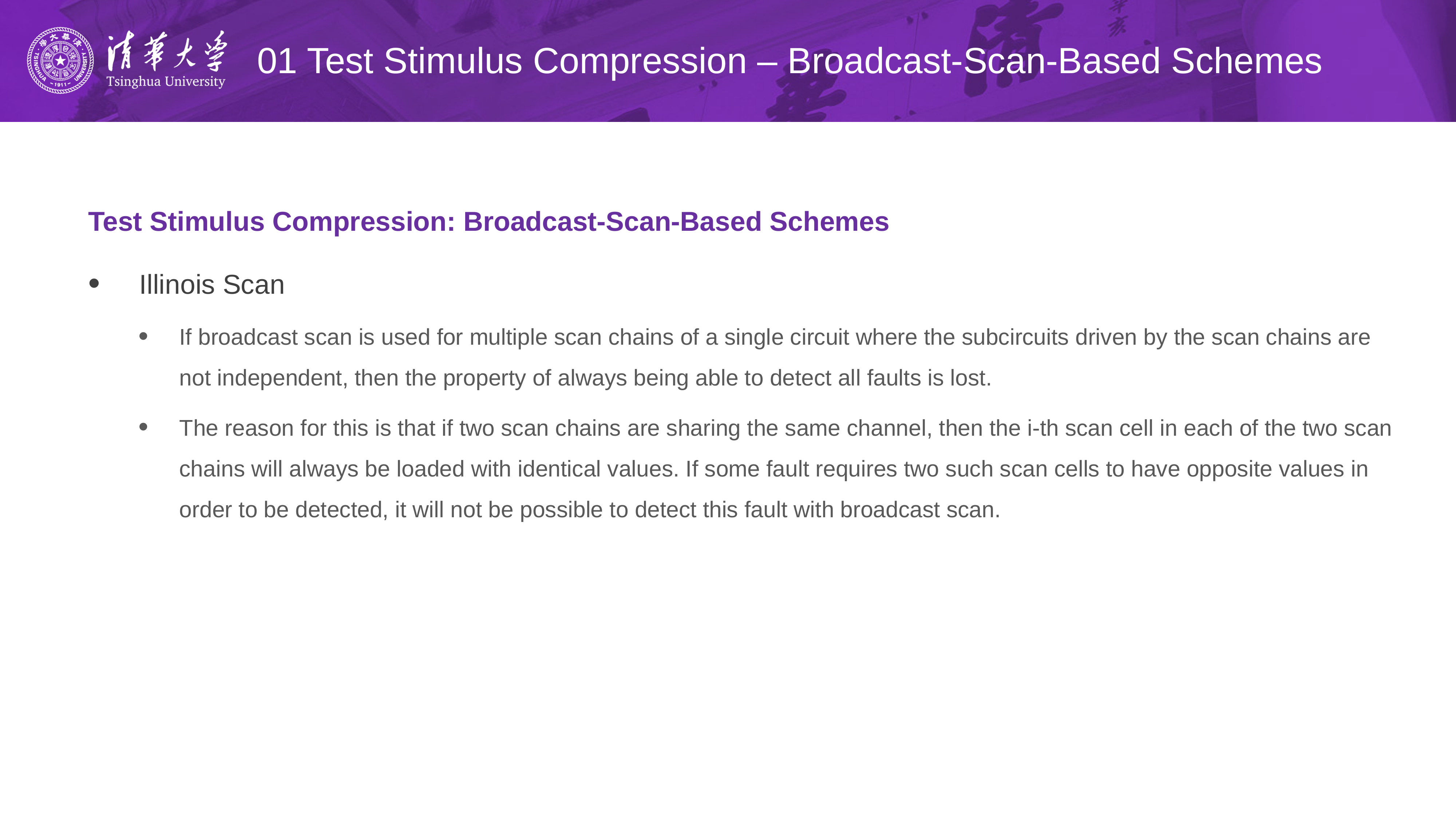

# 01 Test Stimulus Compression – Broadcast-Scan-Based Schemes
Test Stimulus Compression: Broadcast-Scan-Based Schemes
Illinois Scan
If broadcast scan is used for multiple scan chains of a single circuit where the subcircuits driven by the scan chains are not independent, then the property of always being able to detect all faults is lost.
The reason for this is that if two scan chains are sharing the same channel, then the i-th scan cell in each of the two scan chains will always be loaded with identical values. If some fault requires two such scan cells to have opposite values in order to be detected, it will not be possible to detect this fault with broadcast scan.